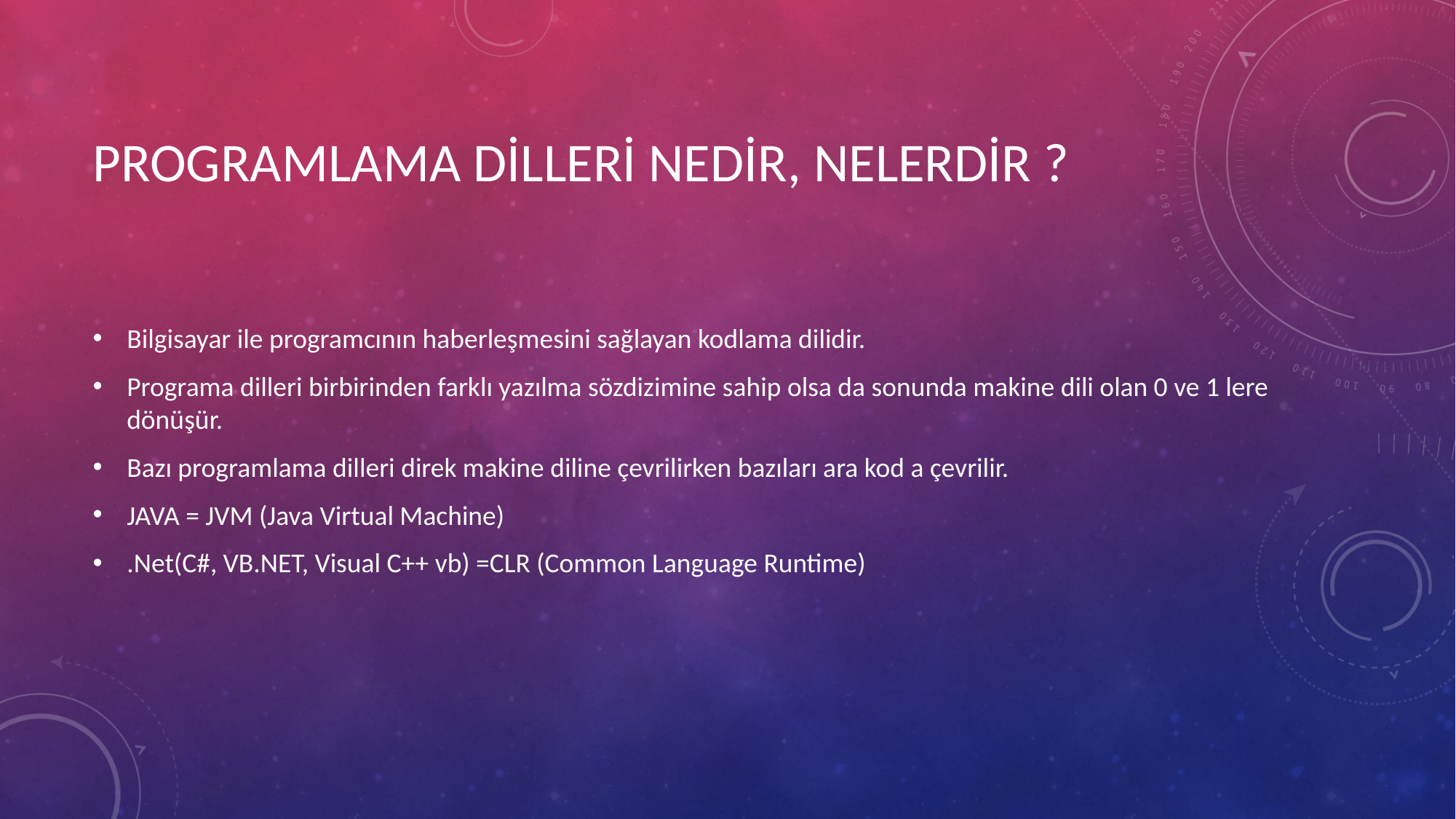

# Programlama dilleri nedir, nelerdir ?
Bilgisayar ile programcının haberleşmesini sağlayan kodlama dilidir.
Programa dilleri birbirinden farklı yazılma sözdizimine sahip olsa da sonunda makine dili olan 0 ve 1 lere dönüşür.
Bazı programlama dilleri direk makine diline çevrilirken bazıları ara kod a çevrilir.
JAVA = JVM (Java Virtual Machine)
.Net(C#, VB.NET, Visual C++ vb) =CLR (Common Language Runtime)